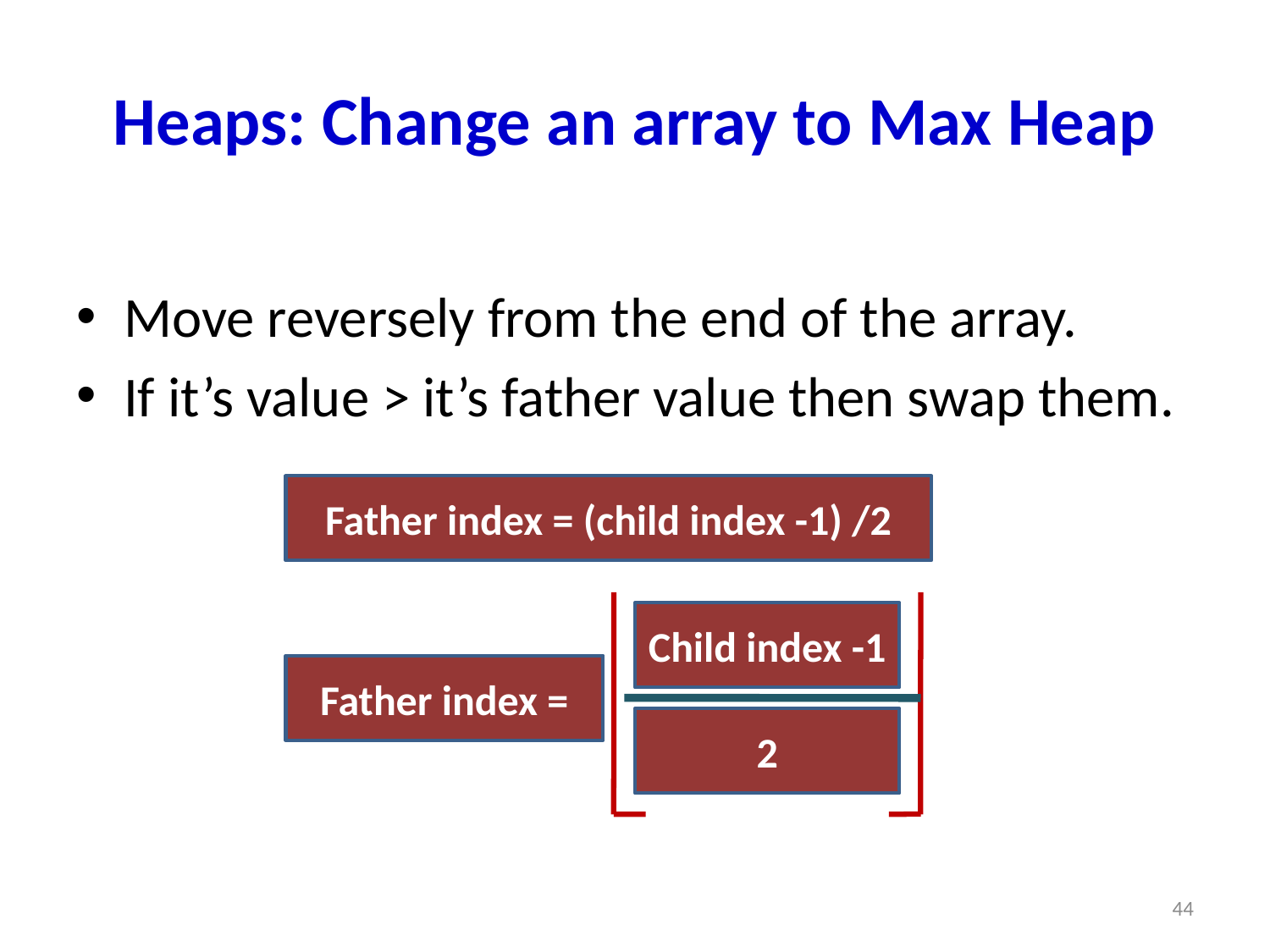

# Heaps: Change an array to Max Heap
Move reversely from the end of the array.
If it’s value > it’s father value then swap them.
Father index = (child index -1) /2
Child index -1
Father index =
2
44